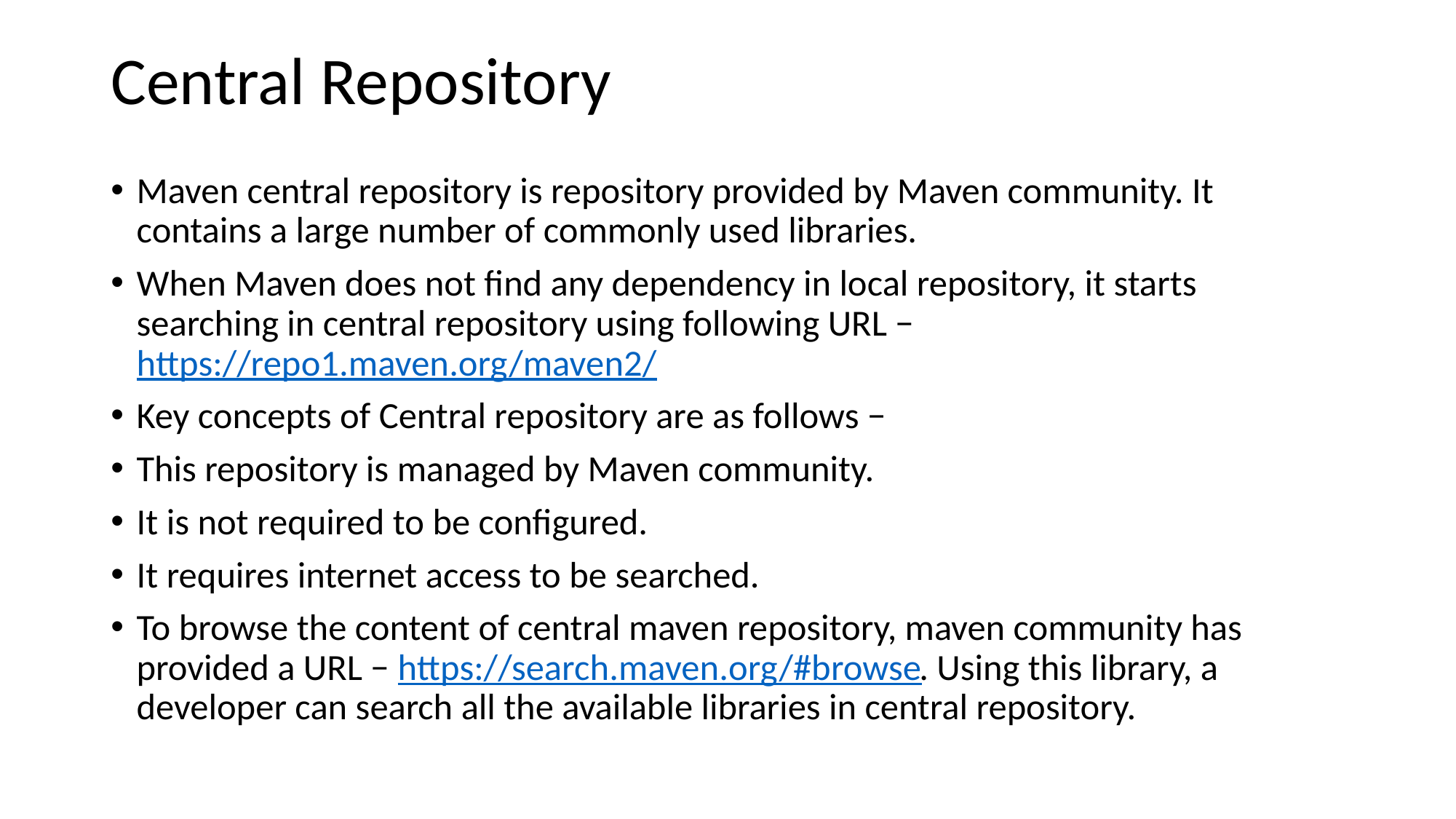

# Central Repository
Maven central repository is repository provided by Maven community. It contains a large number of commonly used libraries.
When Maven does not find any dependency in local repository, it starts searching in central repository using following URL − https://repo1.maven.org/maven2/
Key concepts of Central repository are as follows −
This repository is managed by Maven community.
It is not required to be configured.
It requires internet access to be searched.
To browse the content of central maven repository, maven community has provided a URL − https://search.maven.org/#browse. Using this library, a developer can search all the available libraries in central repository.